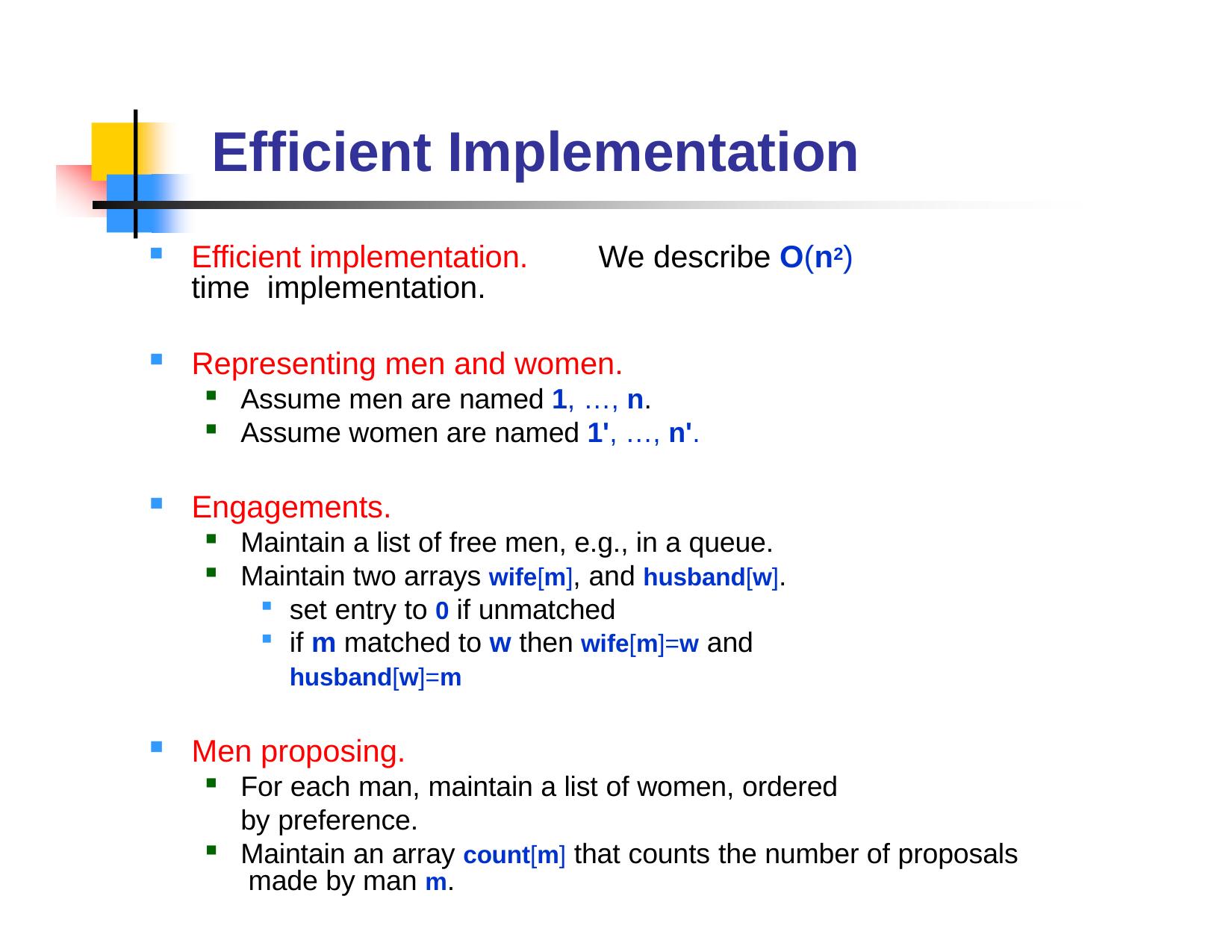

# Efficient Implementation
Efficient implementation.	We describe O(n2) time  implementation.

Representing men and women.
Assume men are named 1, …, n.
Assume women are named 1', …, n'.

Engagements.
Maintain a list of free men, e.g., in a queue.
Maintain two arrays wife[m], and husband[w].
set entry to 0 if unmatched
if m matched to w then wife[m]=w and husband[w]=m

Men proposing.
For each man, maintain a list of women, ordered by preference.
Maintain an array count[m] that counts the number of proposals  made by man m.
15